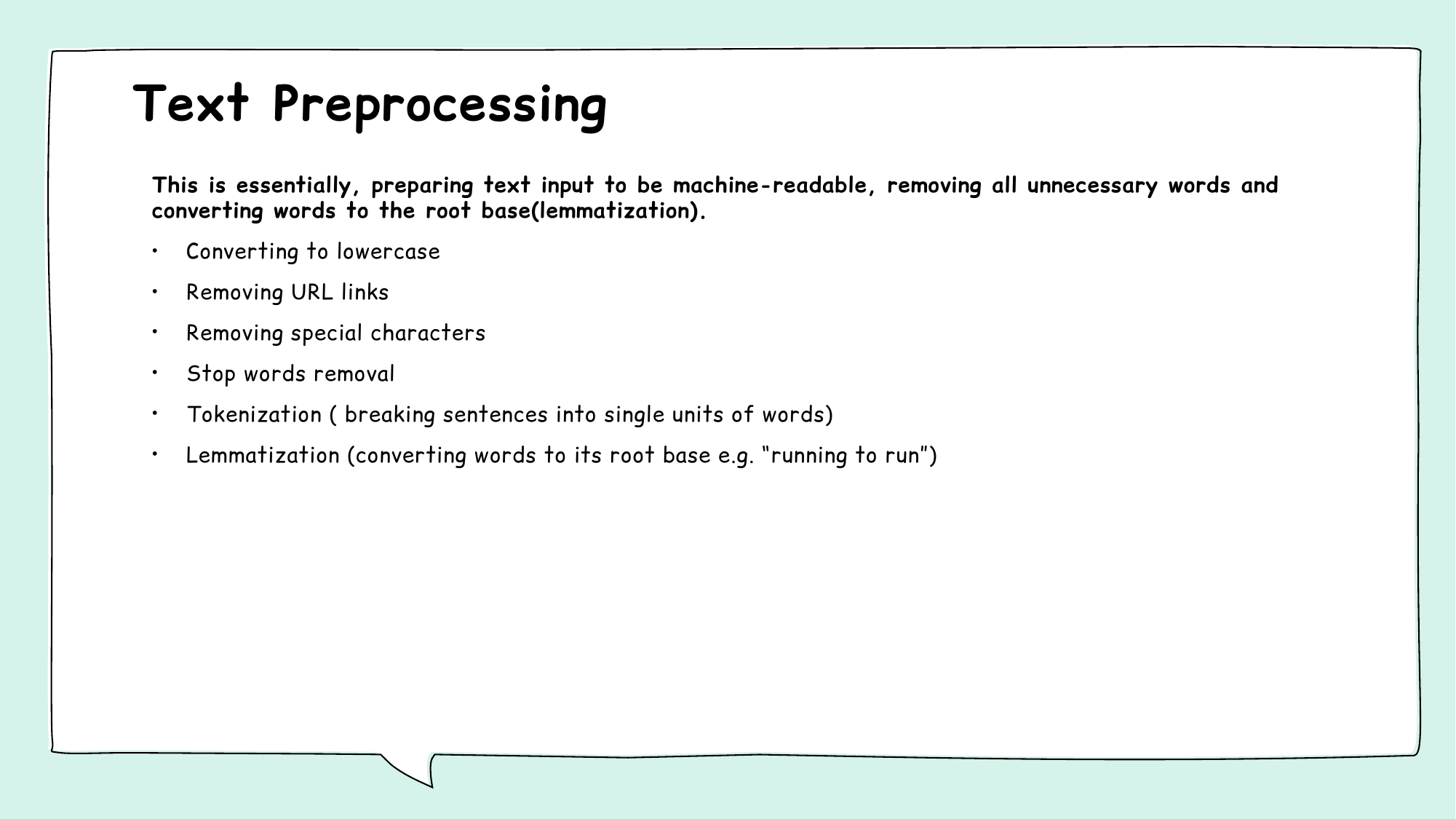

# Text Preprocessing
This is essentially, preparing text input to be machine-readable, removing all unnecessary words and converting words to the root base(lemmatization).
Converting to lowercase
Removing URL links
Removing special characters
Stop words removal
Tokenization ( breaking sentences into single units of words)
Lemmatization (converting words to its root base e.g. “running to run”)